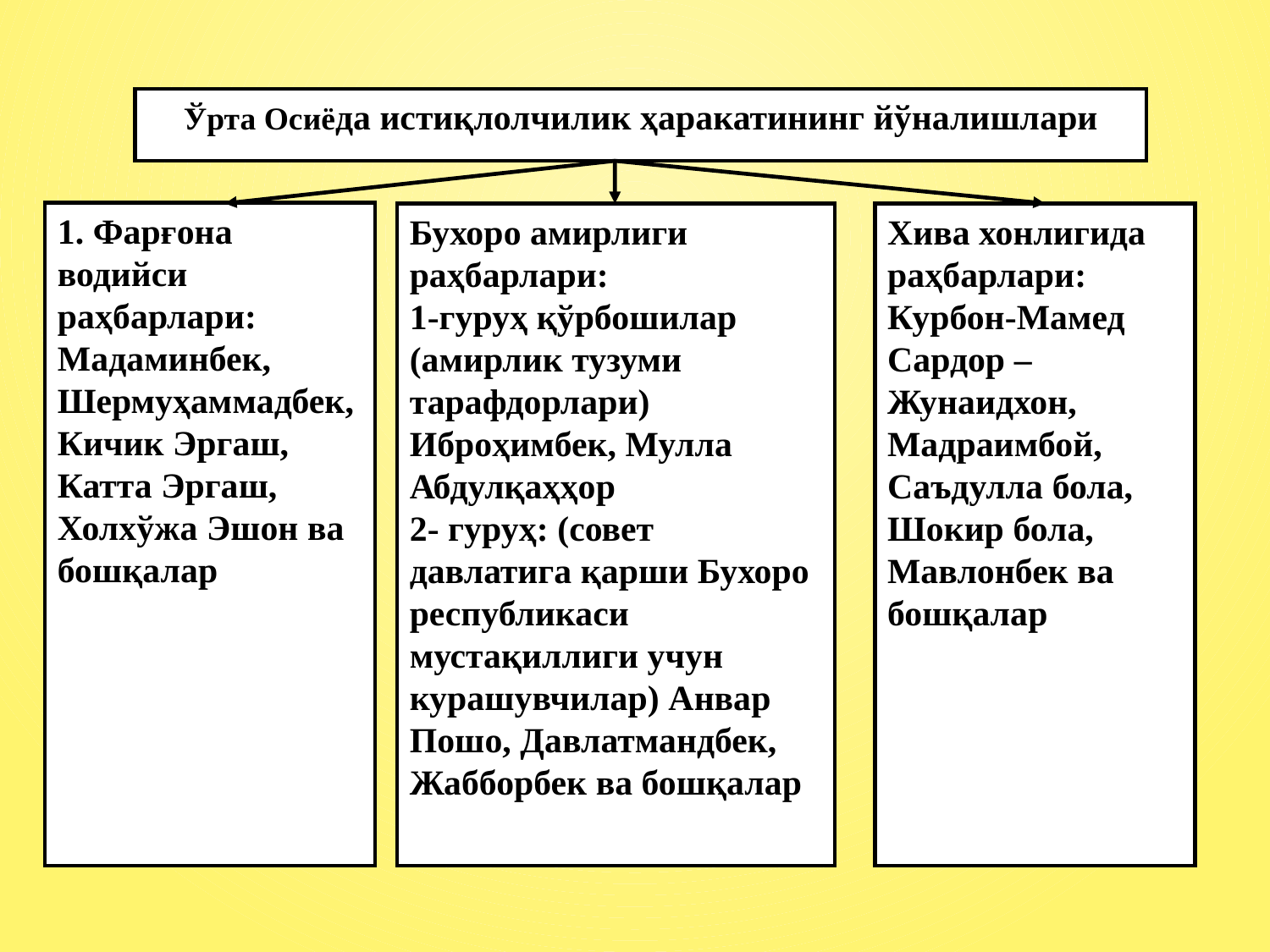

Ўрта Осиёда истиқлолчилик ҳаракатининг йўналишлари

1. Фарғона водийси раҳбарлари:
Мадаминбек, Шермуҳаммадбек, Кичик Эргаш, Катта Эргаш, Холхўжа Эшон ва бошқалар

Бухоро амирлиги раҳбарлари:
1-гуруҳ қўрбошилар (амирлик тузуми тарафдорлари)
Иброҳимбек, Мулла Абдулқаҳҳор
2- гуруҳ: (совет давлатига қарши Бухоро республикаси мустақиллиги учун курашувчилар) Анвар Пошо, Давлатмандбек, Жабборбек ва бошқалар

Хива хонлигида раҳбарлари:
Курбон-Мамед Сардор – Жунаидхон, Мадраимбой, Саъдулла бола, Шокир бола, Мавлонбек ва бошқалар